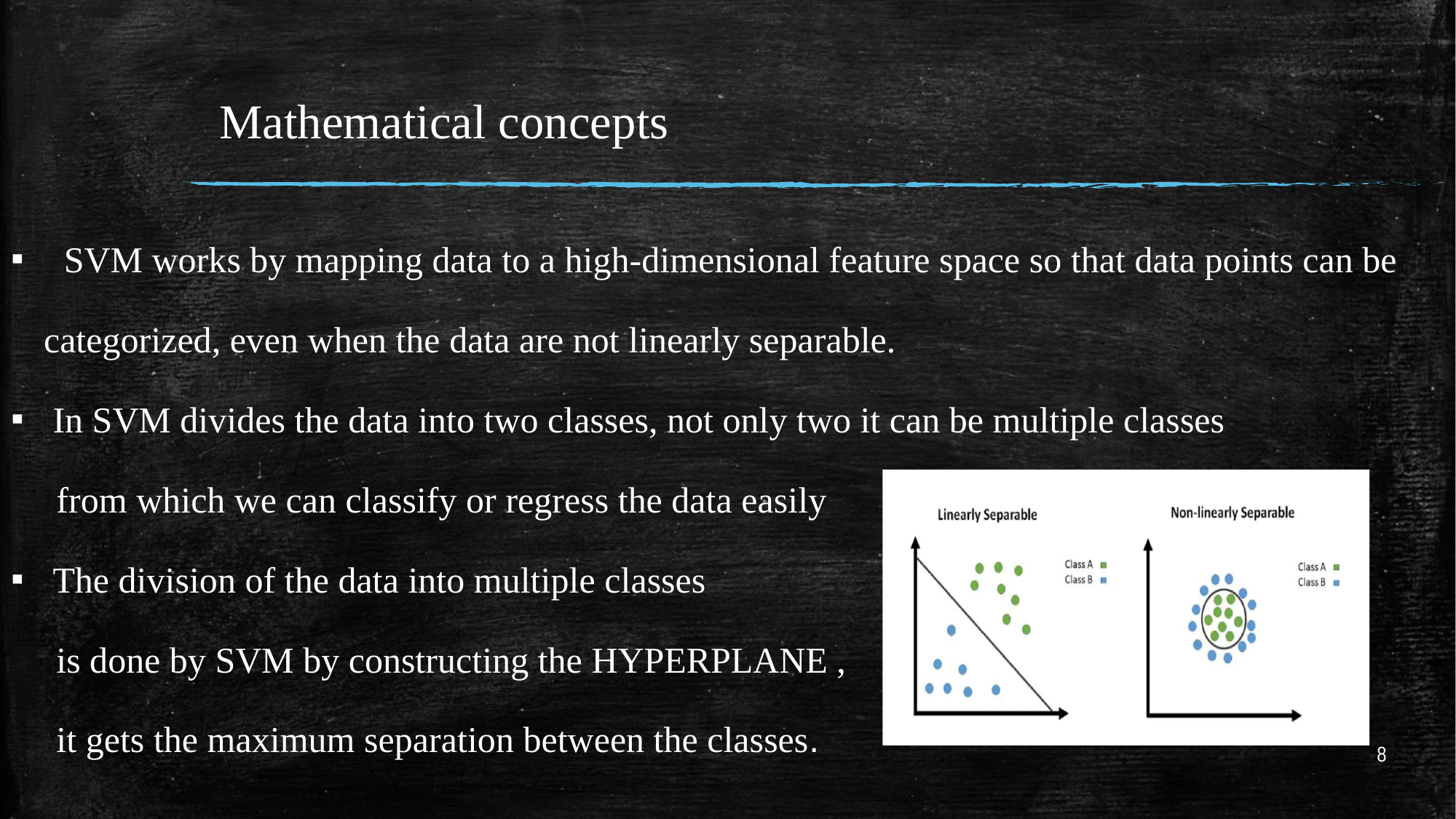

# Mathematical concepts
  SVM works by mapping data to a high-dimensional feature space so that data points can be      categorized, even when the data are not linearly separable.
 In SVM divides the data into two classes, not only two it can be multiple classes
     from which we can classify or regress the data easily
 The division of the data into multiple classes
     is done by SVM by constructing the HYPERPLANE ,
     it gets the maximum separation between the classes.

8